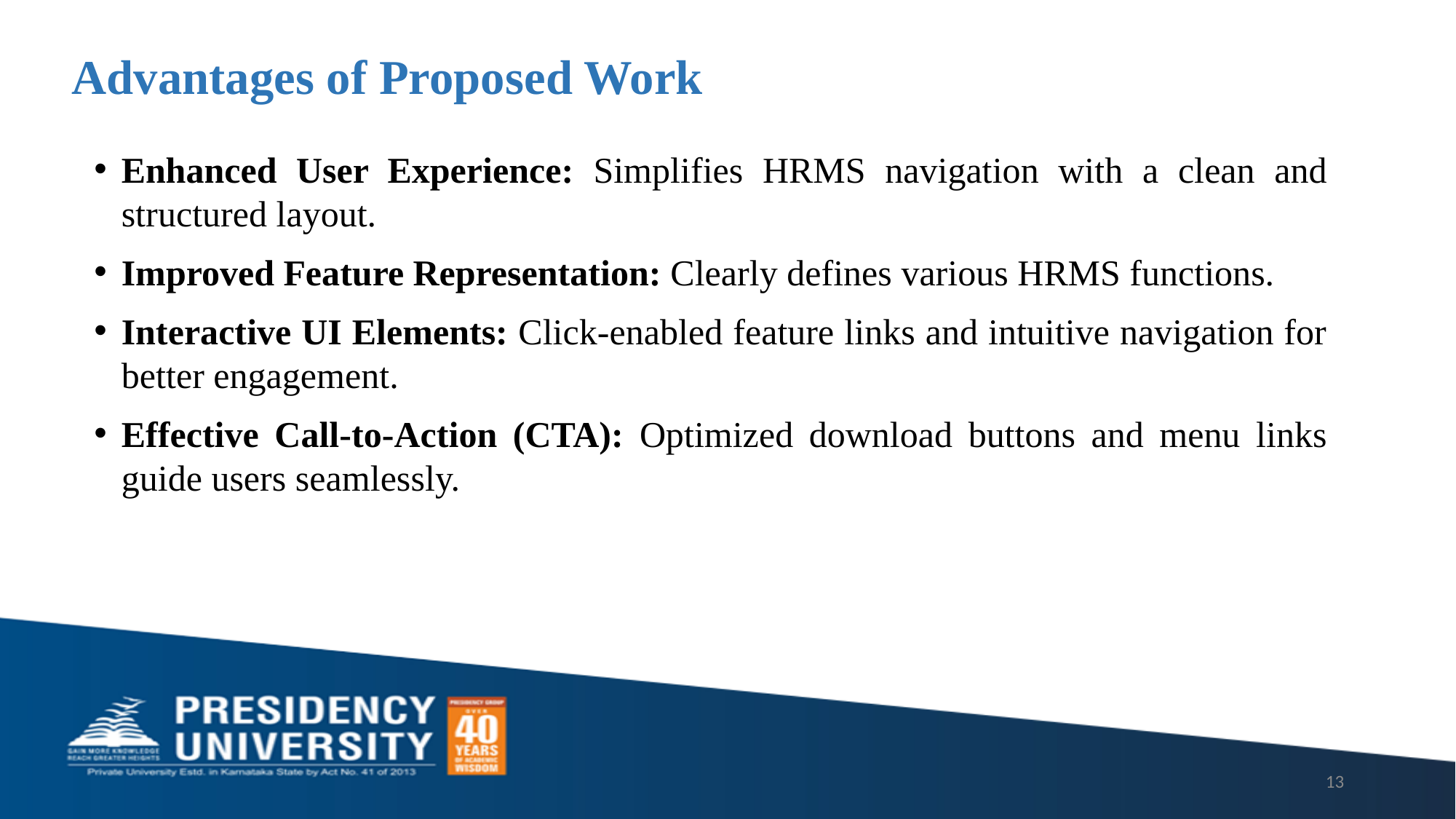

# Advantages of Proposed Work
Enhanced User Experience: Simplifies HRMS navigation with a clean and structured layout.
Improved Feature Representation: Clearly defines various HRMS functions.
Interactive UI Elements: Click-enabled feature links and intuitive navigation for better engagement.
Effective Call-to-Action (CTA): Optimized download buttons and menu links guide users seamlessly.

13